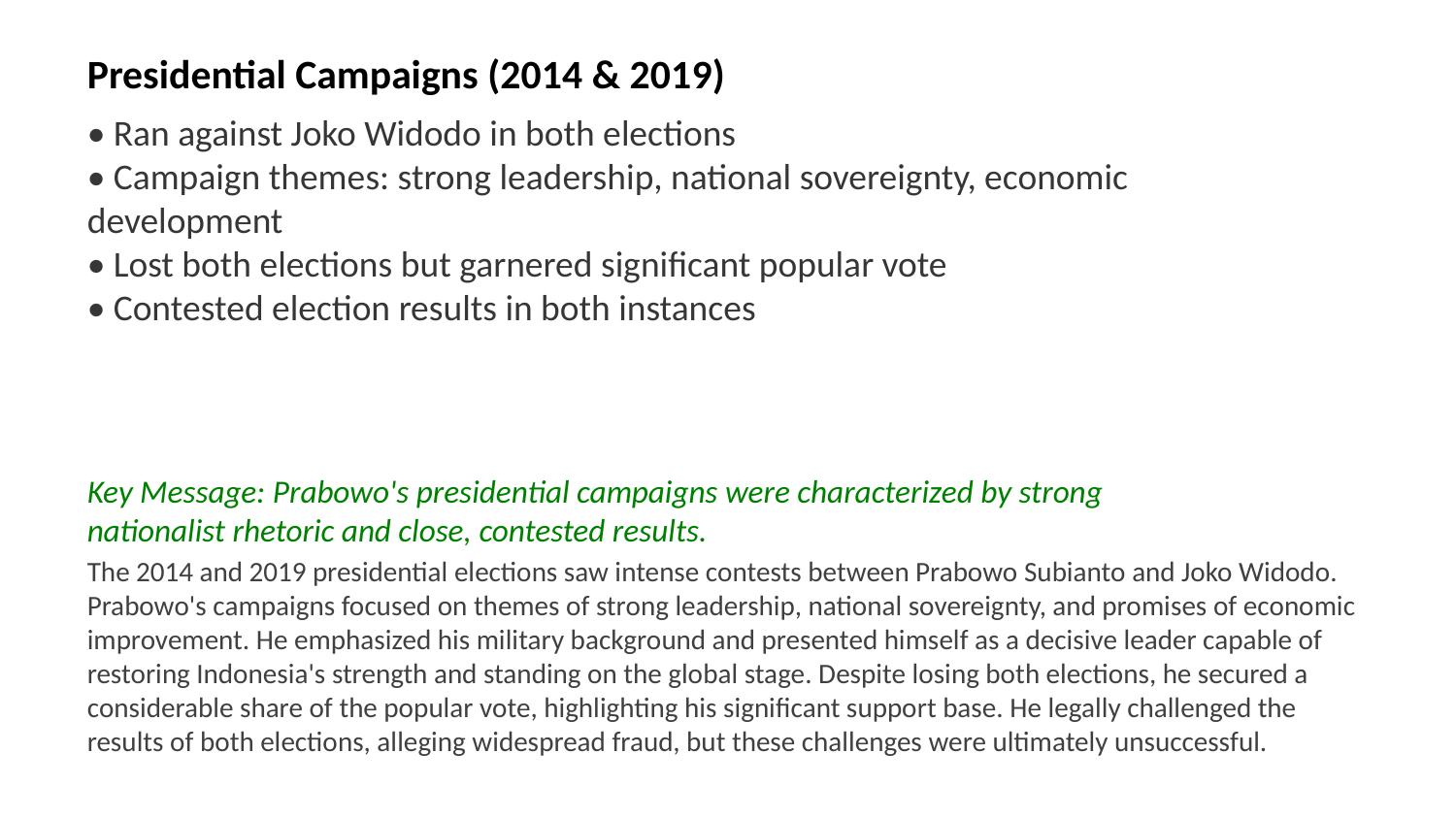

Presidential Campaigns (2014 & 2019)
• Ran against Joko Widodo in both elections
• Campaign themes: strong leadership, national sovereignty, economic development
• Lost both elections but garnered significant popular vote
• Contested election results in both instances
Key Message: Prabowo's presidential campaigns were characterized by strong nationalist rhetoric and close, contested results.
The 2014 and 2019 presidential elections saw intense contests between Prabowo Subianto and Joko Widodo. Prabowo's campaigns focused on themes of strong leadership, national sovereignty, and promises of economic improvement. He emphasized his military background and presented himself as a decisive leader capable of restoring Indonesia's strength and standing on the global stage. Despite losing both elections, he secured a considerable share of the popular vote, highlighting his significant support base. He legally challenged the results of both elections, alleging widespread fraud, but these challenges were ultimately unsuccessful.
Images: Prabowo Subianto Joko Widodo debate, election rally, vote counting, election results, campaign posters